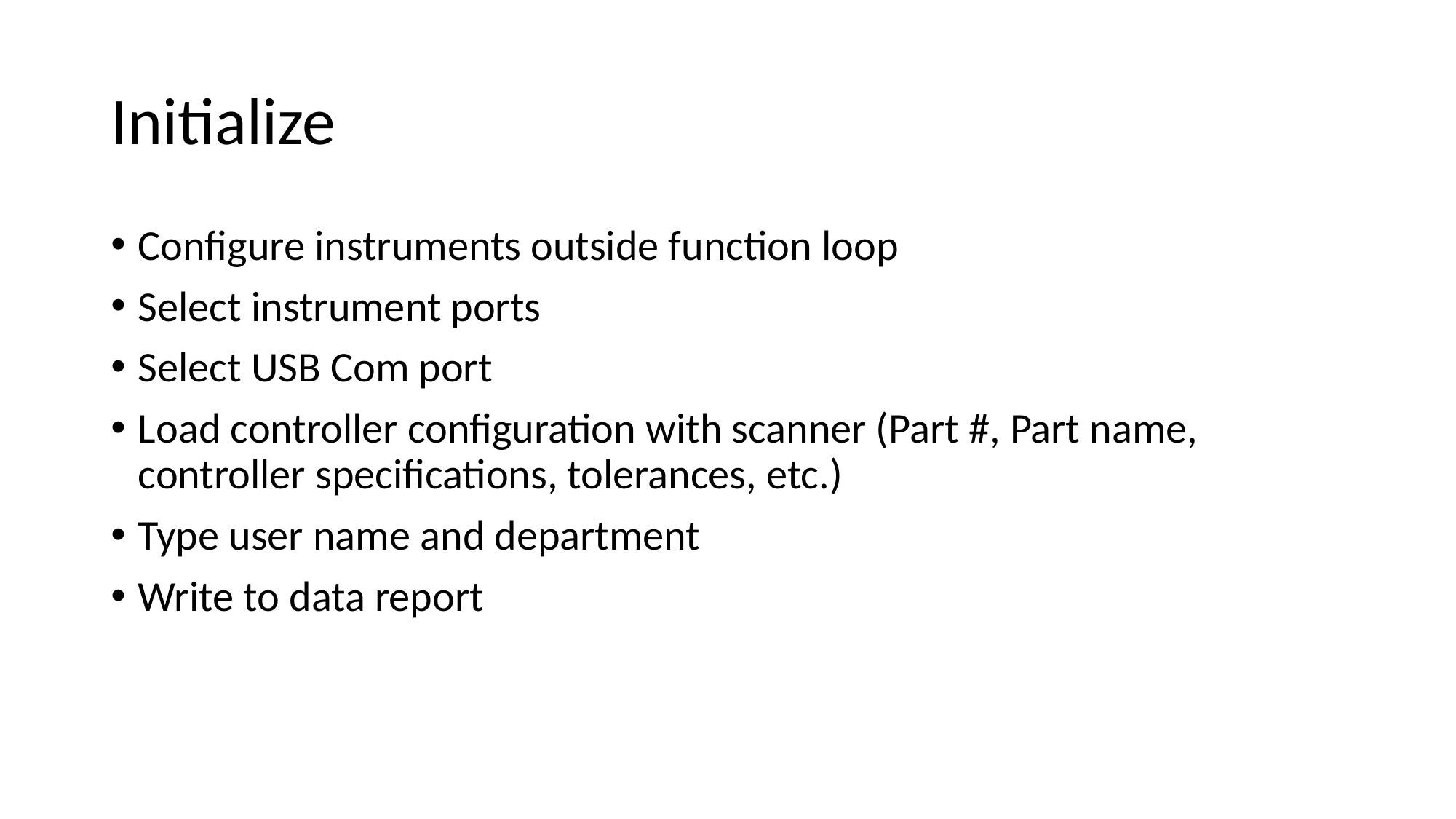

# Initialize
Configure instruments outside function loop
Select instrument ports
Select USB Com port
Load controller configuration with scanner (Part #, Part name, controller specifications, tolerances, etc.)
Type user name and department
Write to data report